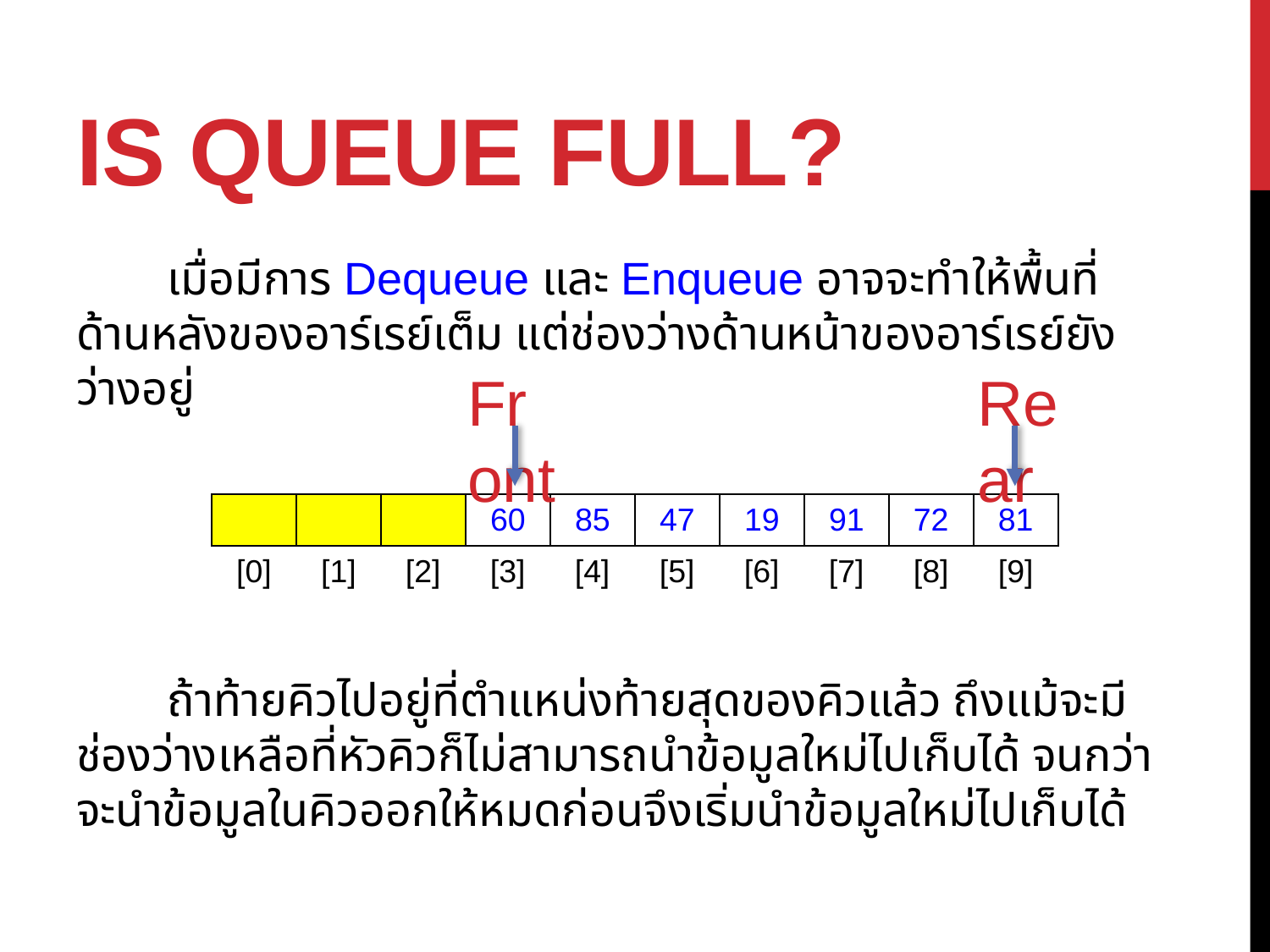

# Is queue full?
	เมื่อมีการ Dequeue และ Enqueue อาจจะทำให้พื้นที่ด้านหลังของอาร์เรย์เต็ม แต่ช่องว่างด้านหน้าของอาร์เรย์ยังว่างอยู่

	ถ้าท้ายคิวไปอยู่ที่ตำแหน่งท้ายสุดของคิวแล้ว ถึงแม้จะมีช่องว่างเหลือที่หัวคิวก็ไม่สามารถนำข้อมูลใหม่ไปเก็บได้ จนกว่าจะนำข้อมูลในคิวออกให้หมดก่อนจึงเริ่มนำข้อมูลใหม่ไปเก็บได้

Front
Rear
|  |  |  | 60 | 85 | 47 | 19 | 91 | 72 | 81 |
| --- | --- | --- | --- | --- | --- | --- | --- | --- | --- |
| [0] | [1] | [2] | [3] | [4] | [5] | [6] | [7] | [8] | [9] |